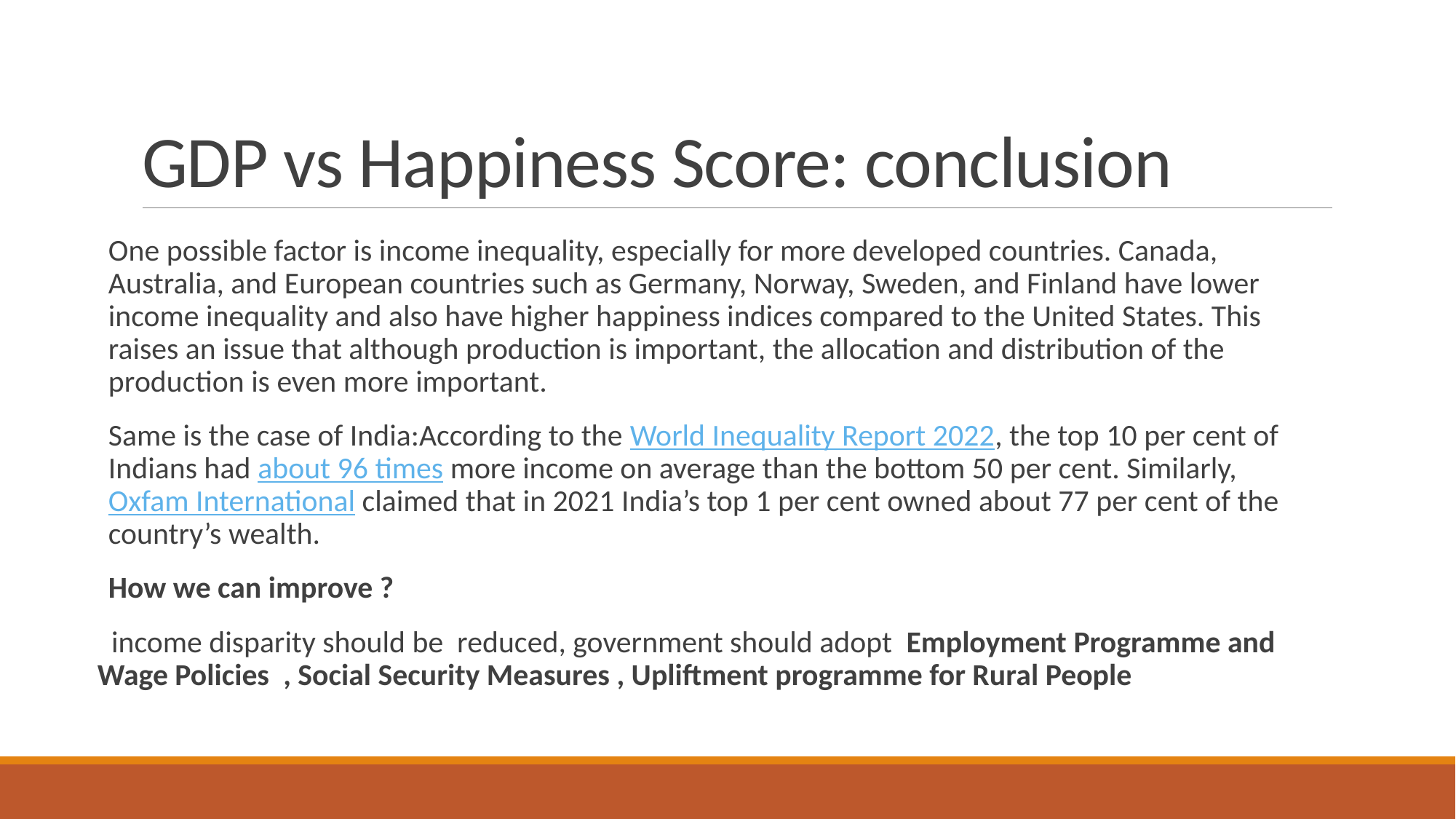

# GDP vs Happiness Score: conclusion
One possible factor is income inequality, especially for more developed countries. Canada, Australia, and European countries such as Germany, Norway, Sweden, and Finland have lower income inequality and also have higher happiness indices compared to the United States. This raises an issue that although production is important, the allocation and distribution of the production is even more important.
Same is the case of India:According to the World Inequality Report 2022, the top 10 per cent of Indians had about 96 times more income on average than the bottom 50 per cent. Similarly, Oxfam International claimed that in 2021 India’s top 1 per cent owned about 77 per cent of the country’s wealth.
How we can improve ?
  income disparity should be  reduced, government should adopt  Employment Programme and Wage Policies  , Social Security Measures , Upliftment programme for Rural People